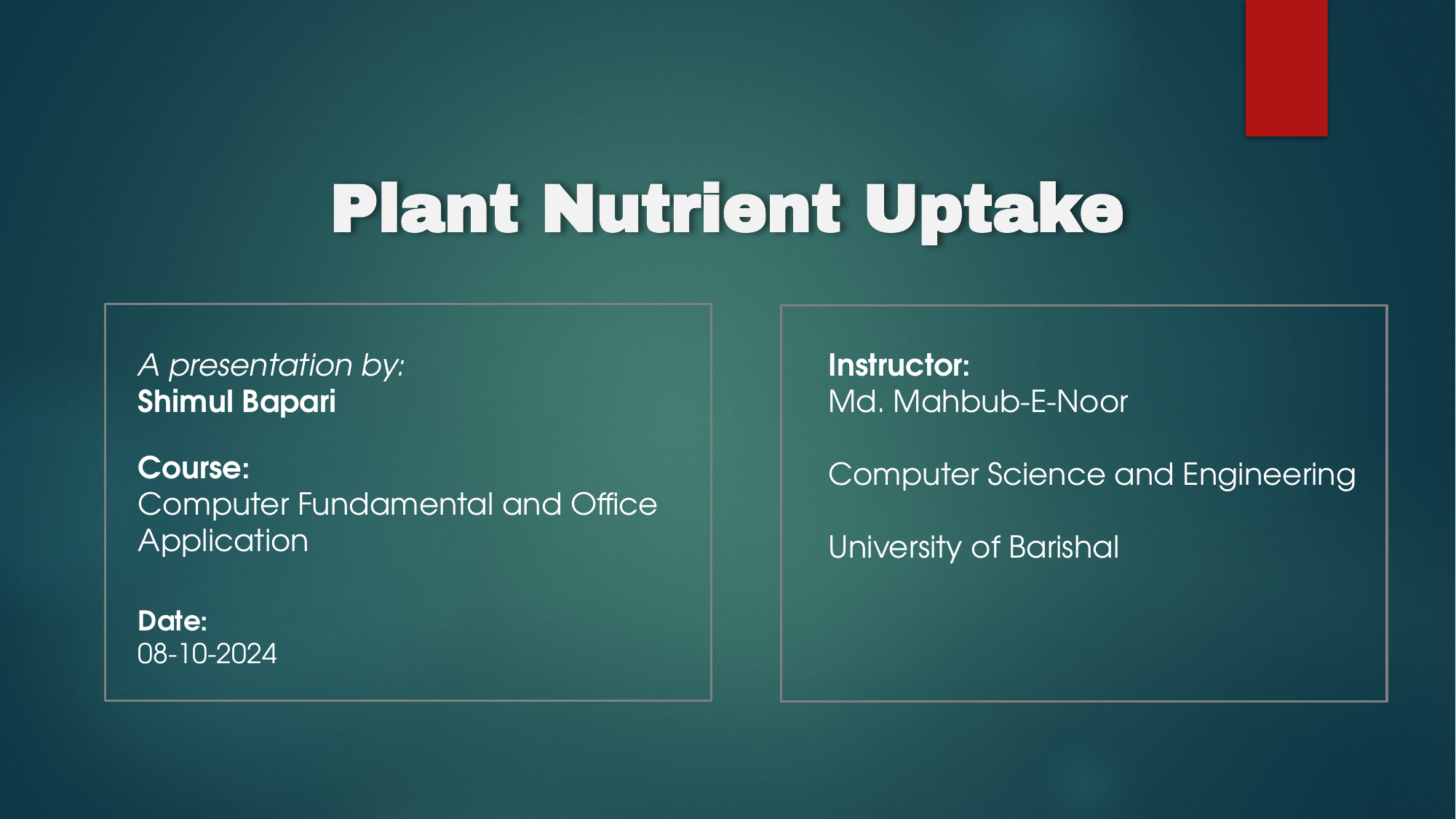

# Plant Nutrient Uptake

A presentation by:
Shimul Bapari
Instructor:
Md. Mahbub-E-Noor

Computer Science and Engineering

University of Barishal
Course:
Computer Fundamental and Office Application
Date:
08-10-2024